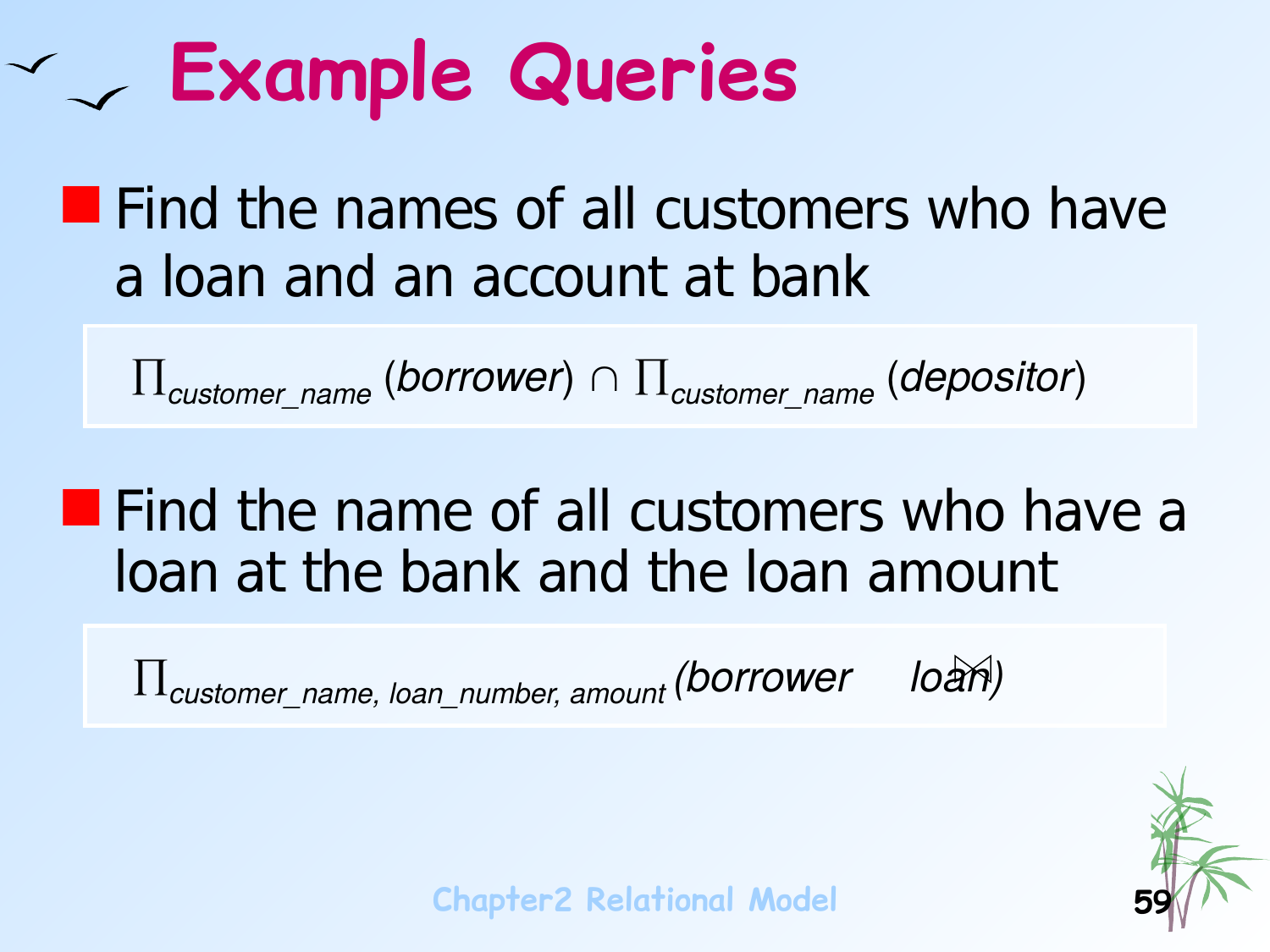

Example Queries
Find the names of all customers who have a loan and an account at bank

∏customer_name (borrower) ∩ ∏customer_name (depositor)
Find the name of all customers who have a loan at the bank and the loan amount

∏customer_name, loan_number, amount (borrower     loan)

Chapter2 Relational Model
59